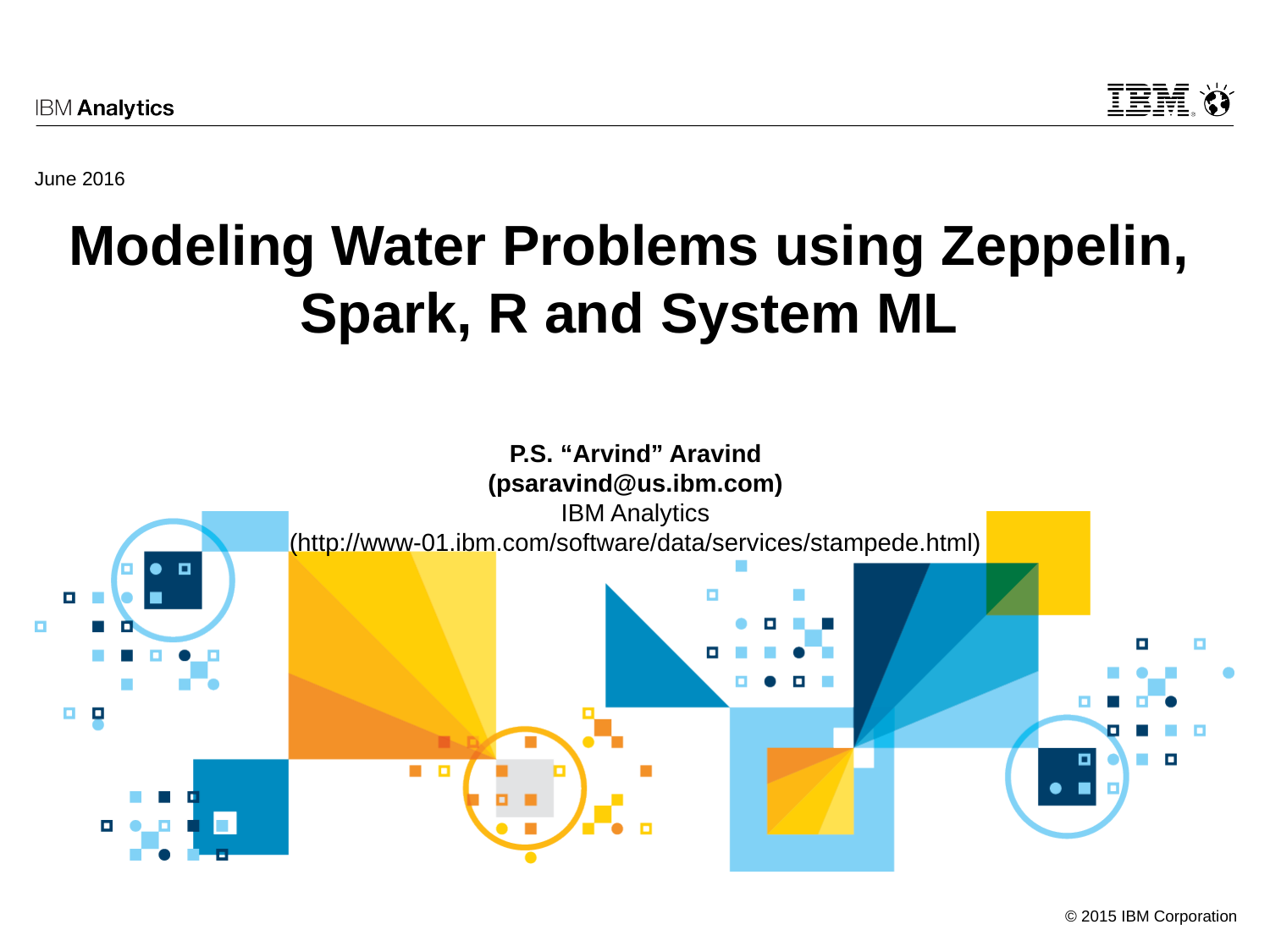

June 2016
# Modeling Water Problems using Zeppelin, Spark, R and System ML
P.S. “Arvind” Aravind
(psaravind@us.ibm.com)
IBM Analytics
(http://www-01.ibm.com/software/data/services/stampede.html)